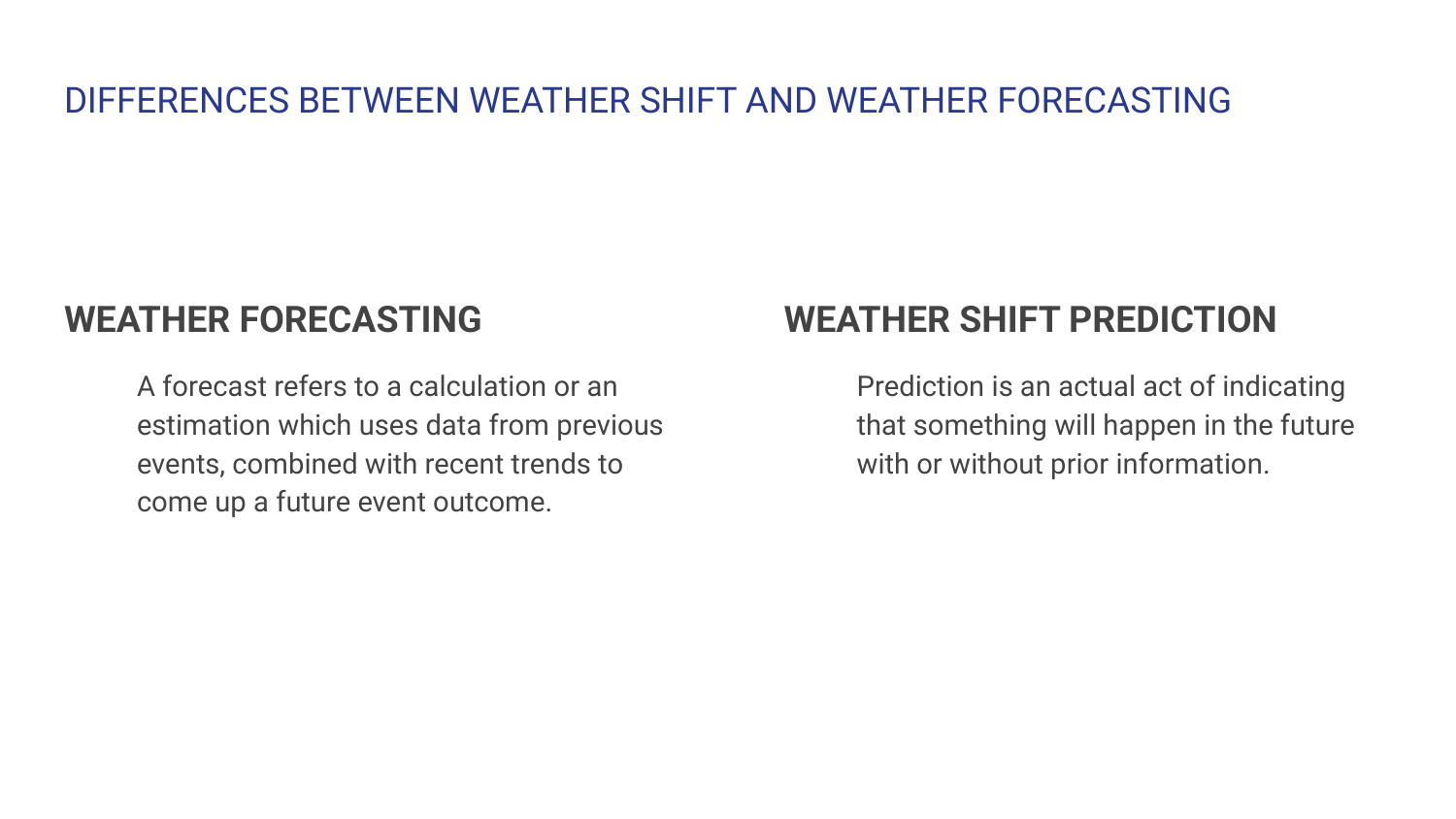

# DIFFERENCES BETWEEN WEATHER SHIFT AND WEATHER FORECASTING

WEATHER FORECASTING
A forecast refers to a calculation or an estimation which uses data from previous events, combined with recent trends to come up a future event outcome.

WEATHER SHIFT PREDICTION
Prediction is an actual act of indicating that something will happen in the future with or without prior information.